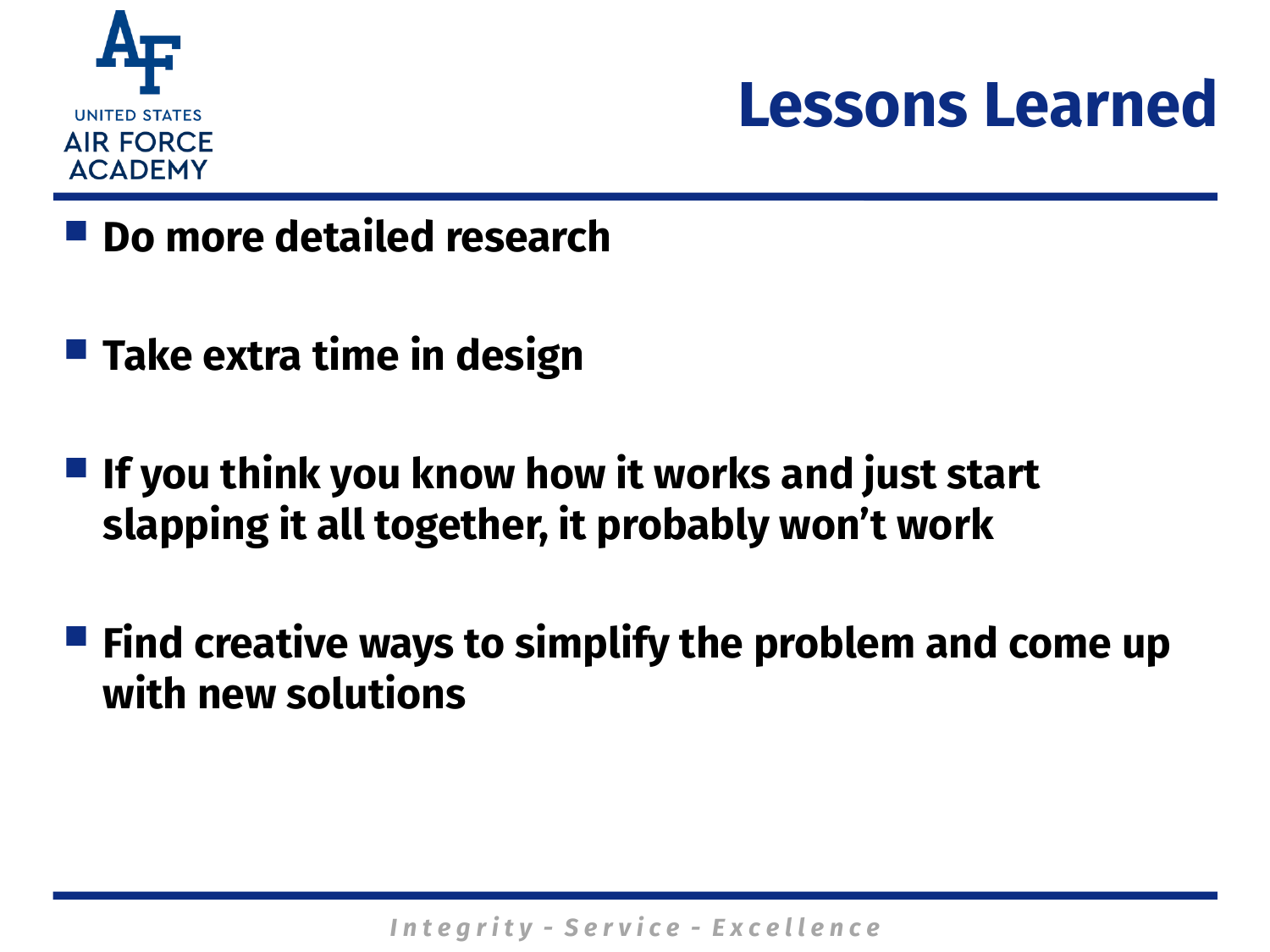

# Lessons Learned
Do more detailed research

Take extra time in design

If you think you know how it works and just start slapping it all together, it probably won’t work

Find creative ways to simplify the problem and come up with new solutions